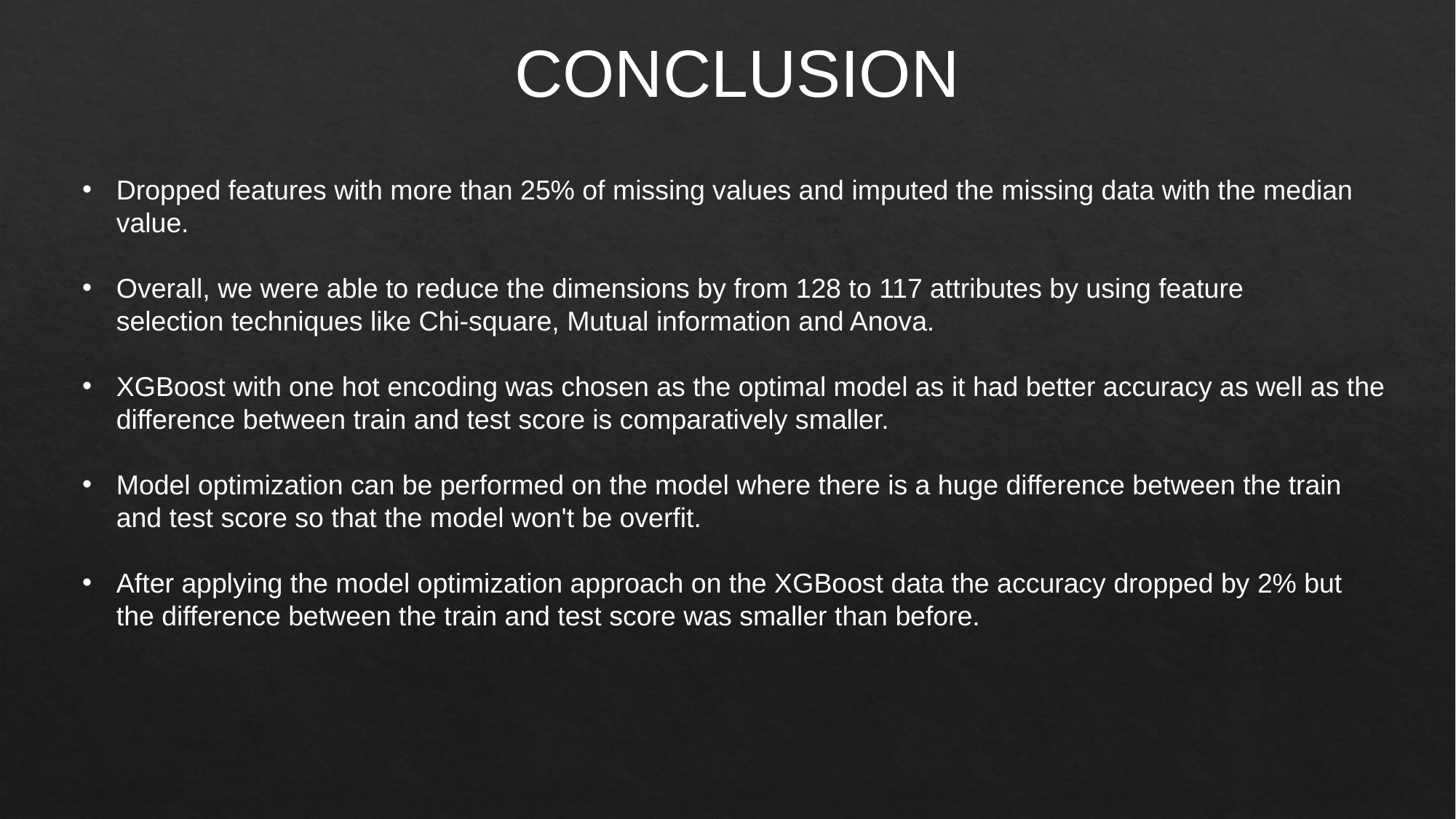

CONCLUSION
Dropped features with more than 25% of missing values and imputed the missing data with the median value.

Overall, we were able to reduce the dimensions by from 128 to 117 attributes by using feature selection techniques like Chi-square, Mutual information and Anova.

XGBoost with one hot encoding was chosen as the optimal model as it had better accuracy as well as the difference between train and test score is comparatively smaller.

Model optimization can be performed on the model where there is a huge difference between the train and test score so that the model won't be overfit.

After applying the model optimization approach on the XGBoost data the accuracy dropped by 2% but the difference between the train and test score was smaller than before.